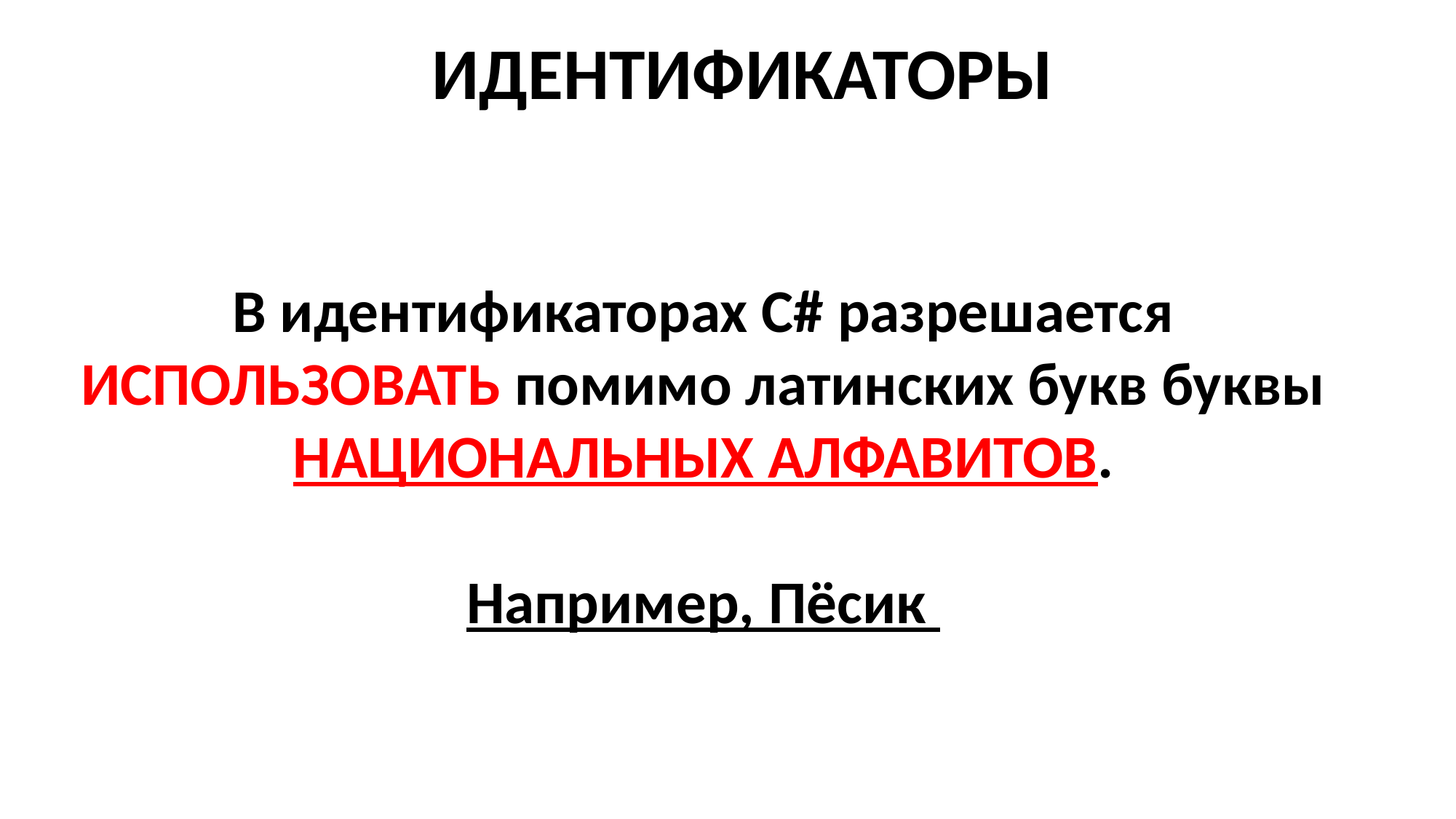

ИДЕНТИФИКАТОРЫ
В идентификаторах C# разрешается ИСПОЛЬЗОВАТЬ помимо латинских букв буквы НАЦИОНАЛЬНЫХ АЛФАВИТОВ.

Например, Пёсик